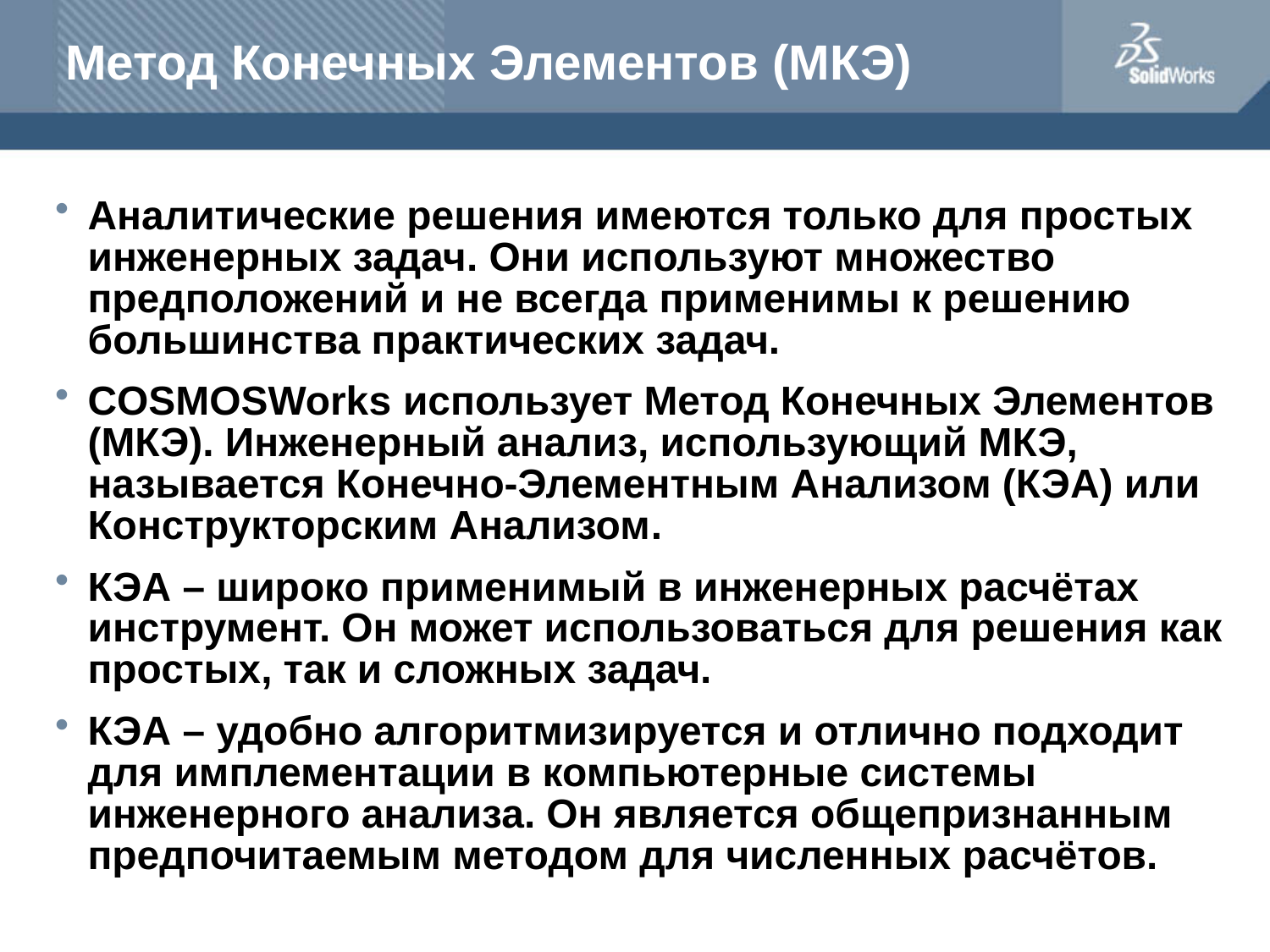

# Метод Конечных Элементов (МКЭ)
Аналитические решения имеются только для простых инженерных задач. Они используют множество предположений и не всегда применимы к решению большинства практических задач.
COSMOSWorks использует Метод Конечных Элементов (МКЭ). Инженерный анализ, использующий МКЭ, называется Конечно-Элементным Анализом (КЭА) или Конструкторским Анализом.
КЭА – широко применимый в инженерных расчётах инструмент. Он может использоваться для решения как простых, так и сложных задач.
КЭА – удобно алгоритмизируется и отлично подходит для имплементации в компьютерные системы инженерного анализа. Он является общепризнанным предпочитаемым методом для численных расчётов.